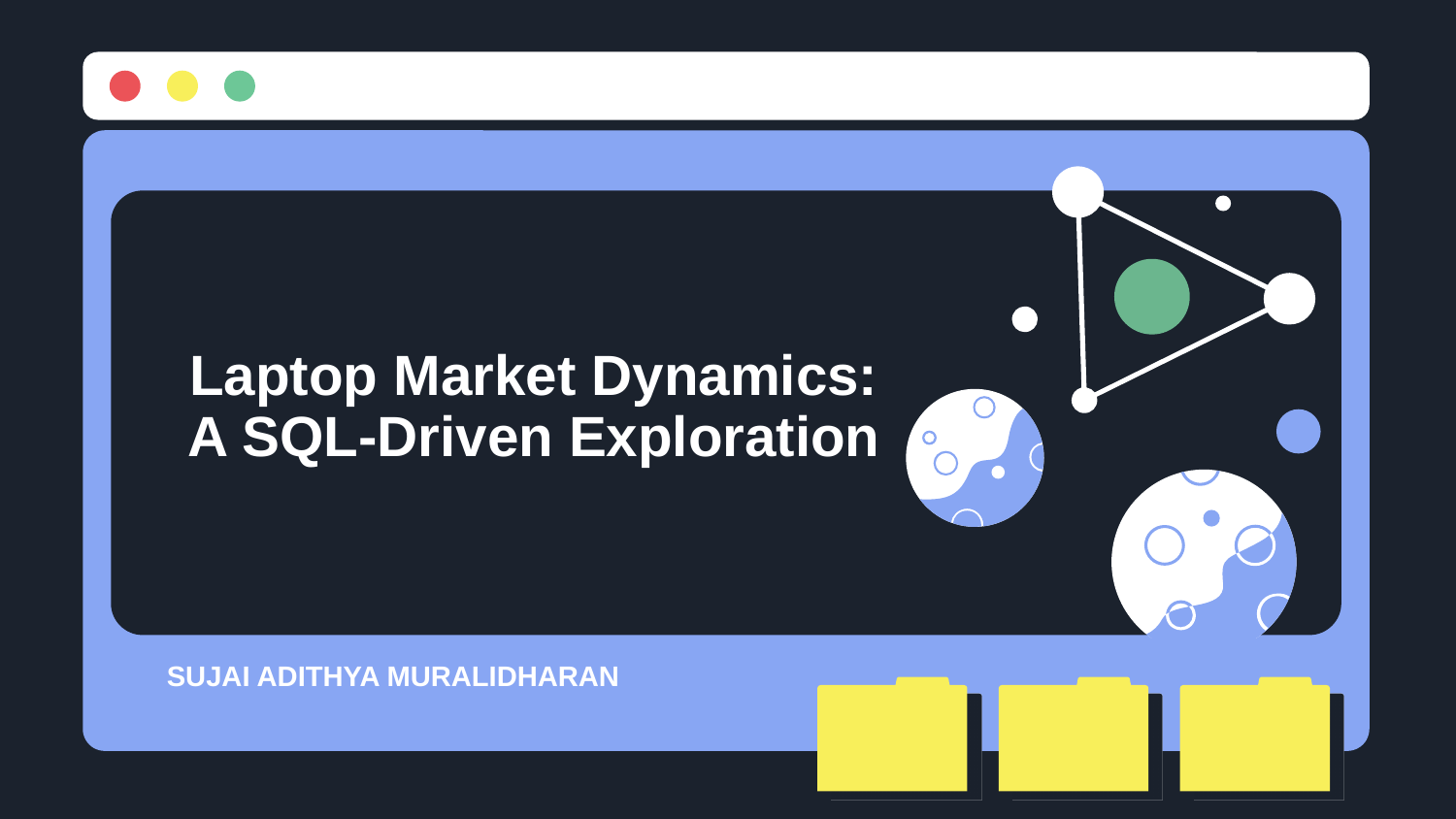

# Laptop Market Dynamics: A SQL-Driven Exploration

SUJAI ADITHYA MURALIDHARAN